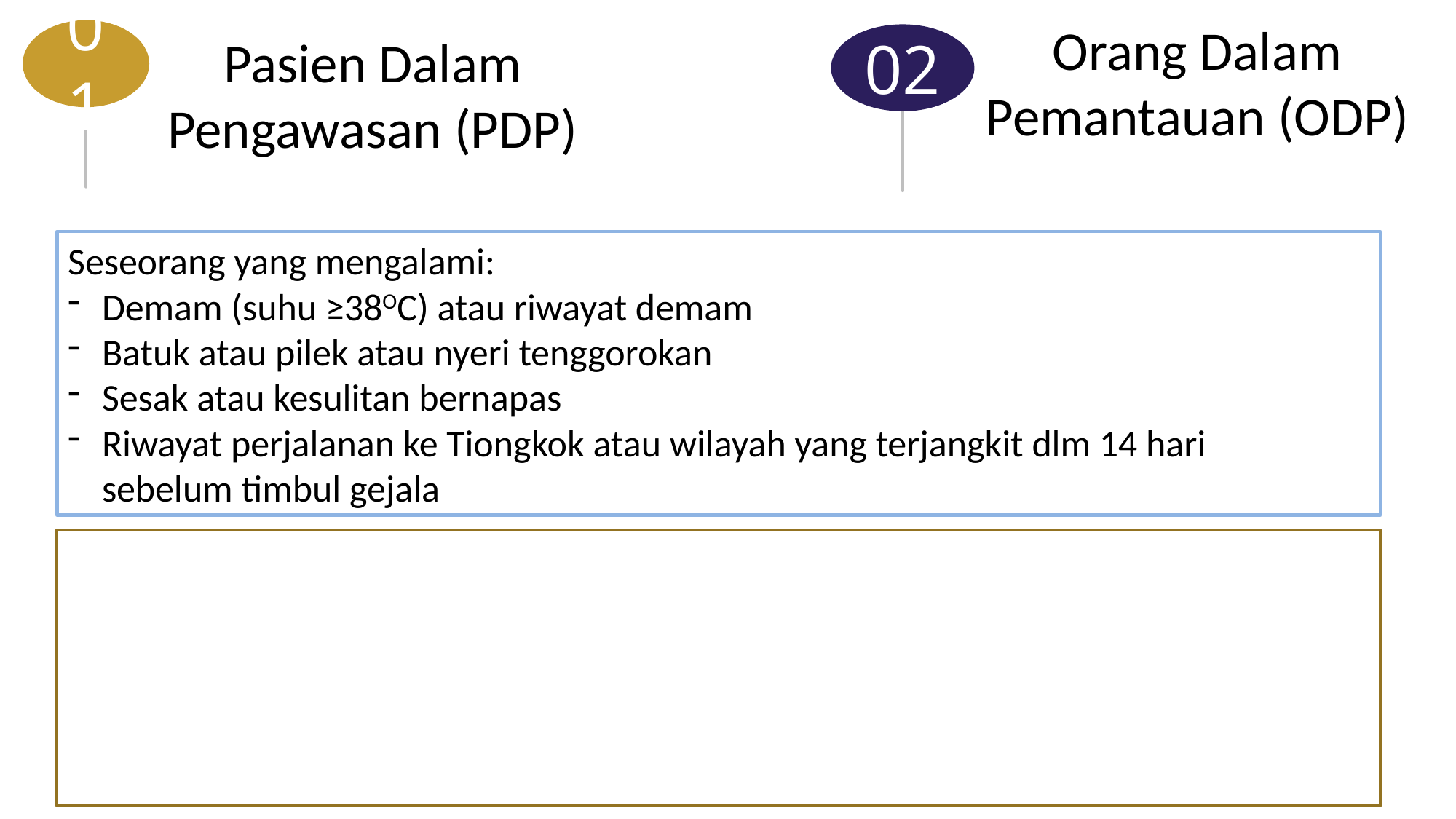

01
Pasien Dalam Pengawasan (PDP)
02
Orang Dalam Pemantauan (ODP) PowerPoint
Seseorang yang mengalami:
Demam (suhu ≥38OC) atau riwayat demam
Batuk atau pilek atau nyeri tenggorokan
Sesak atau kesulitan bernapas
Riwayat perjalanan ke Tiongkok atau wilayah yang terjangkit dlm 14 hari
    sebelum timbul gejala
Pneumonia ringan sampai berat berdasarkan klinis dan atau gambaran radiologis
Petugas kesehatan yang sakit dengan gejala sama setelah merawat pasien ISPA berat yg tidak diketahui penyebab penyakitnya, tanpa memperhatikan riwayat bepergian atau tempat tinggal.
Kontak erat dengan pasien kasus terkonfirmasi atau probable Covid-19
Riwayat kontak dengan hewan penular (jika sudah teridentifikasi)